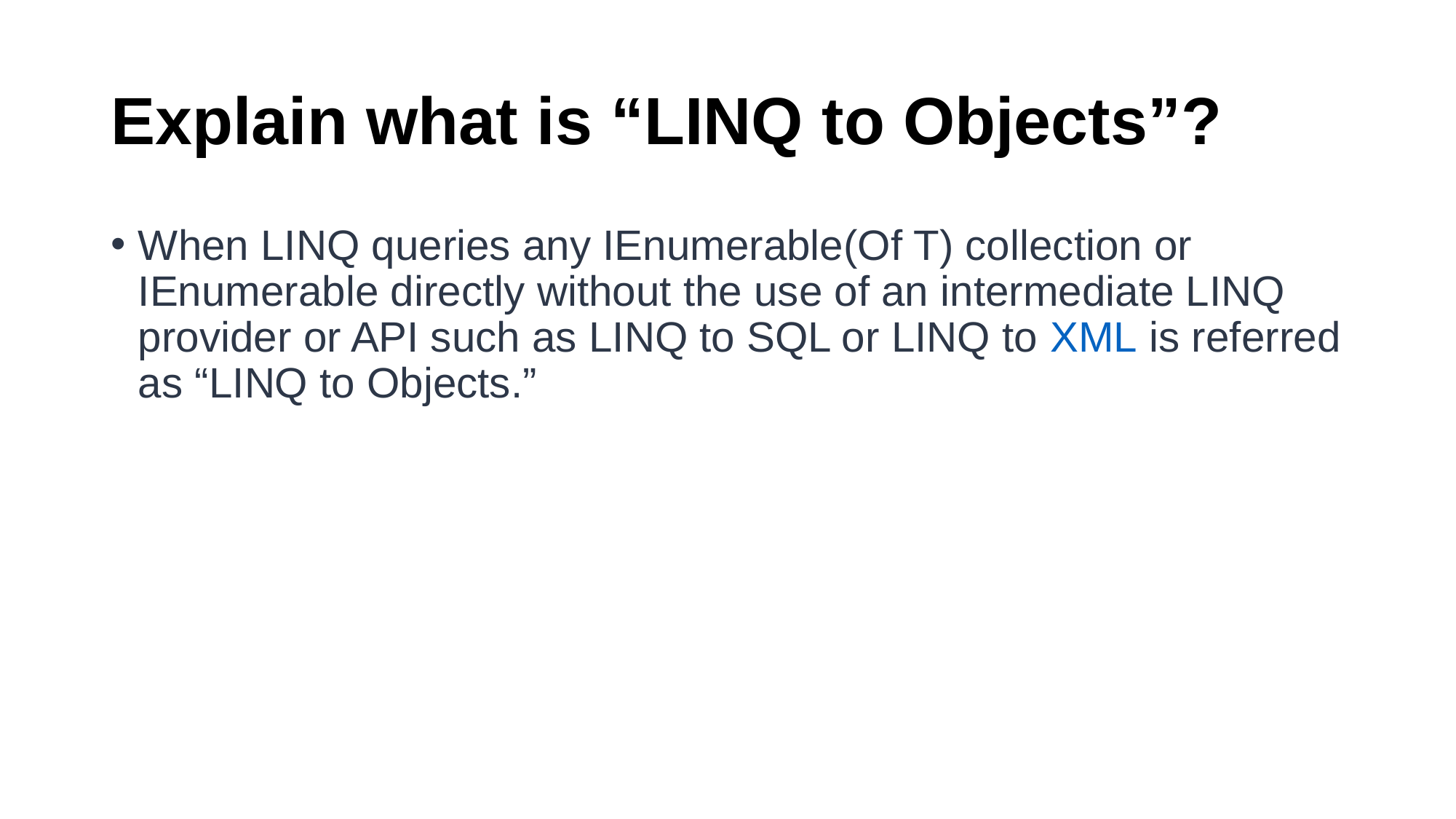

# Explain what is “LINQ to Objects”?
When LINQ queries any IEnumerable(Of T) collection or IEnumerable directly without the use of an intermediate LINQ provider or API such as LINQ to SQL or LINQ to XML is referred as “LINQ to Objects.”